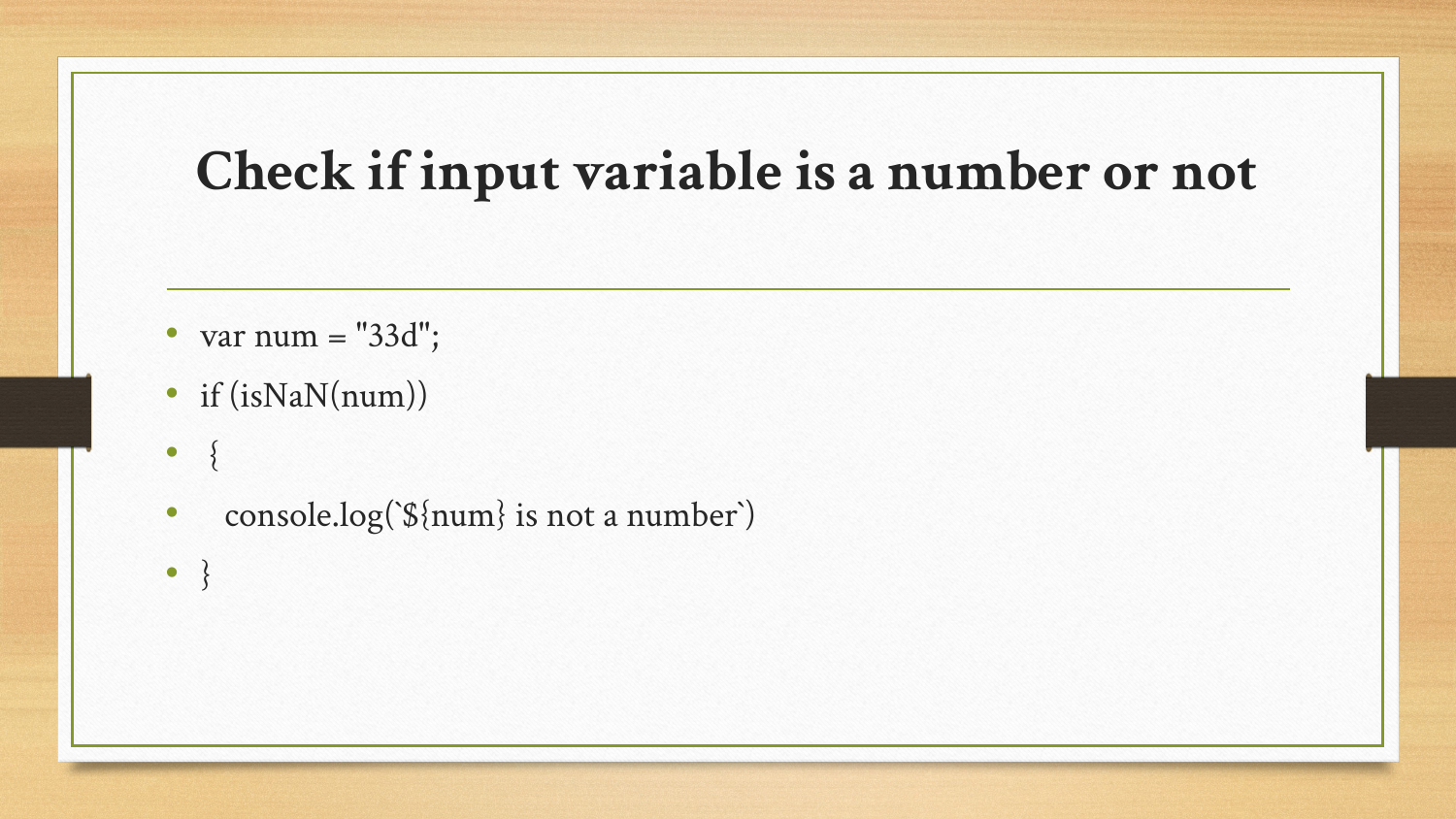

# Check if input variable is a number or not
var num = "33d";
if (isNaN(num))
 {
   console.log(`${num} is not a number`)
}